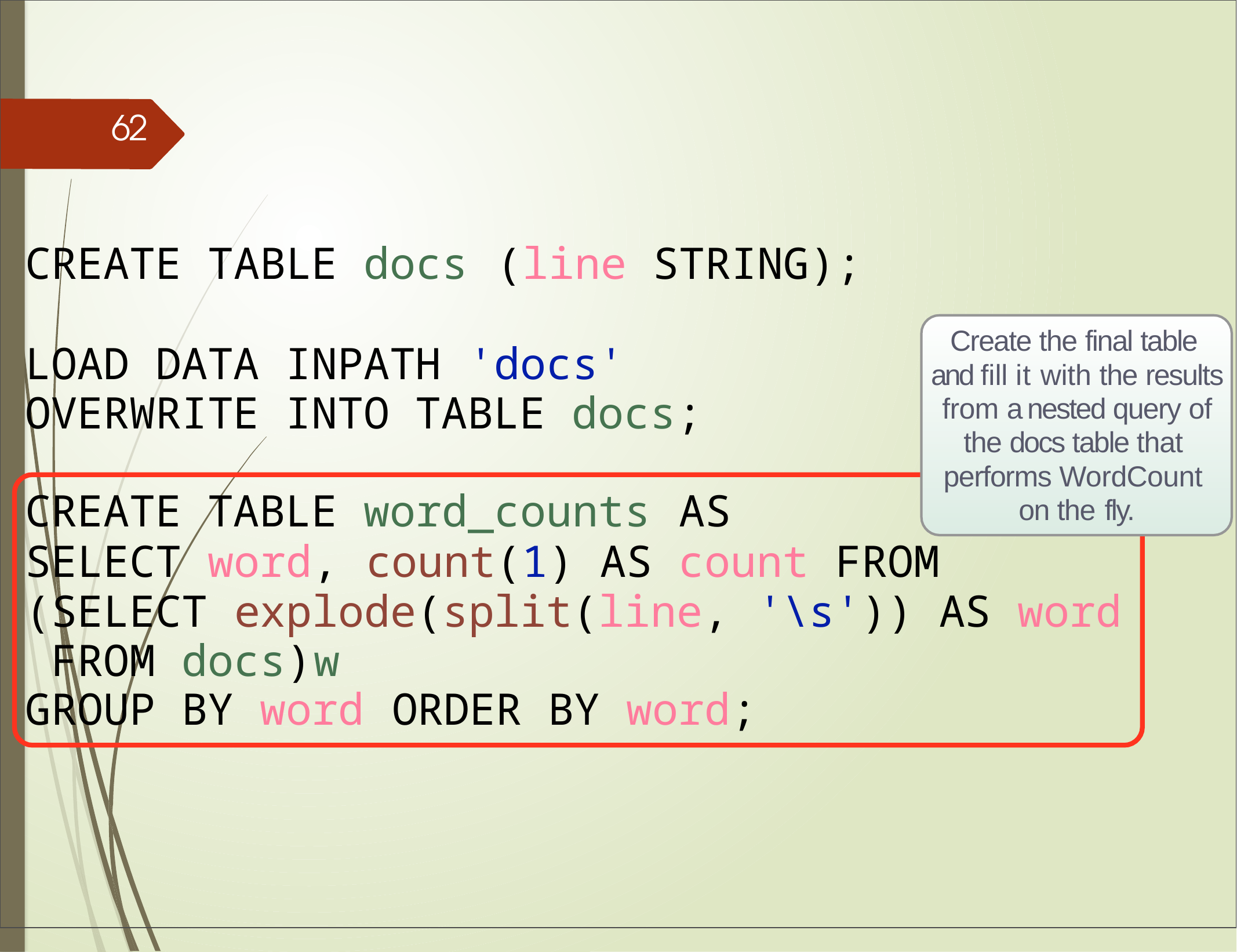

62
# CREATE TABLE docs	(line	STRING);

Create the final table  and fill it with the results  from a nested query of  the docs table that  performs WordCount  on the fly.
LOAD DATA INPATH 'docs'  OVERWRITE INTO TABLE docs;
CREATE TABLE word_counts	AS
SELECT word,	count(1) AS count	FROM  (SELECT explode(split(line,	'\s')) AS word  FROM docs)	w
GROUP BY word	ORDER BY word;